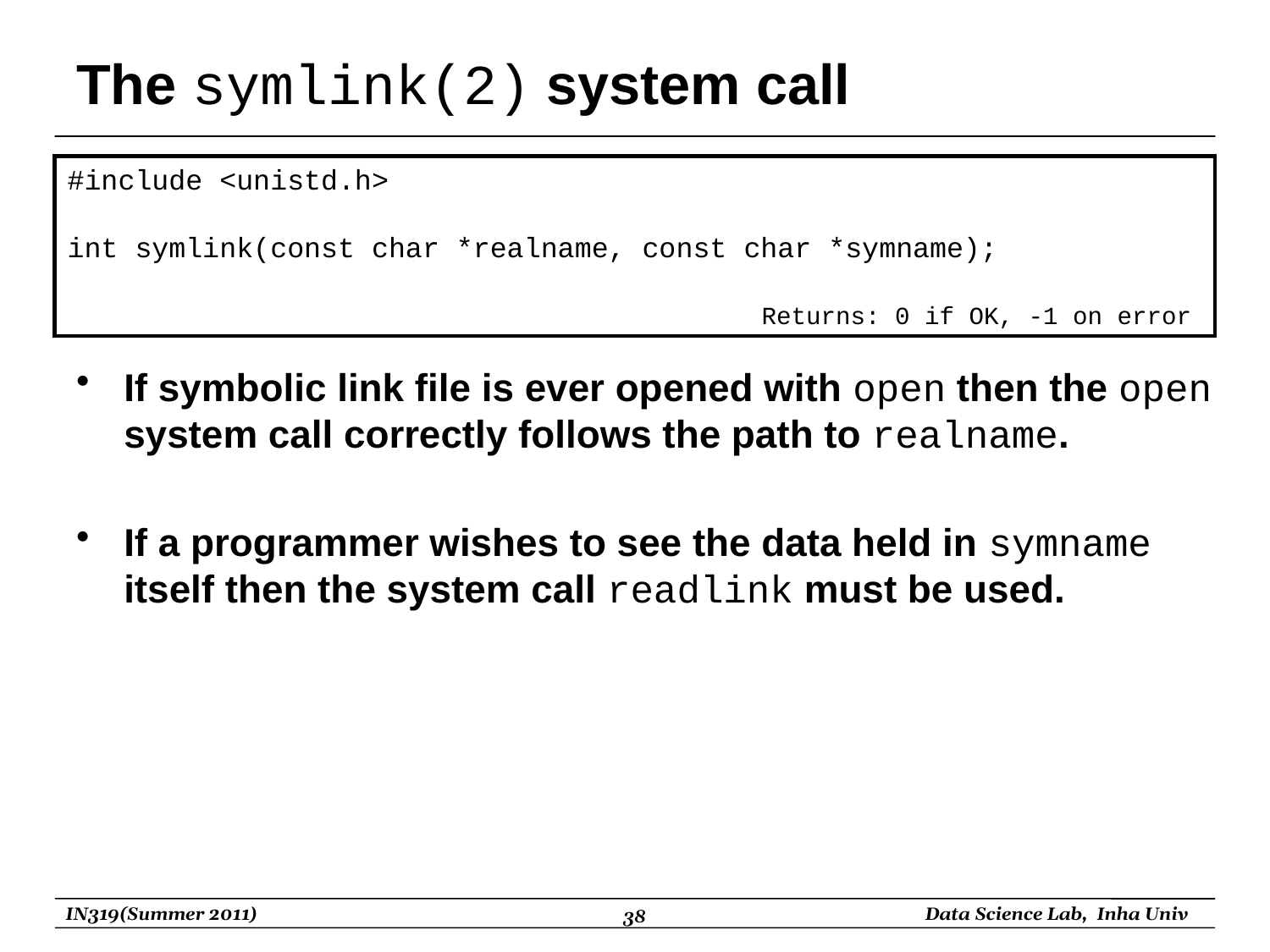

# The symlink(2) system call
#include <unistd.h>

int symlink(const char *realname, const char *symname);

				           Returns: 0 if OK, -1 on error
If symbolic link file is ever opened with open then the open system call correctly follows the path to realname.

If a programmer wishes to see the data held in symname itself then the system call readlink must be used.
38